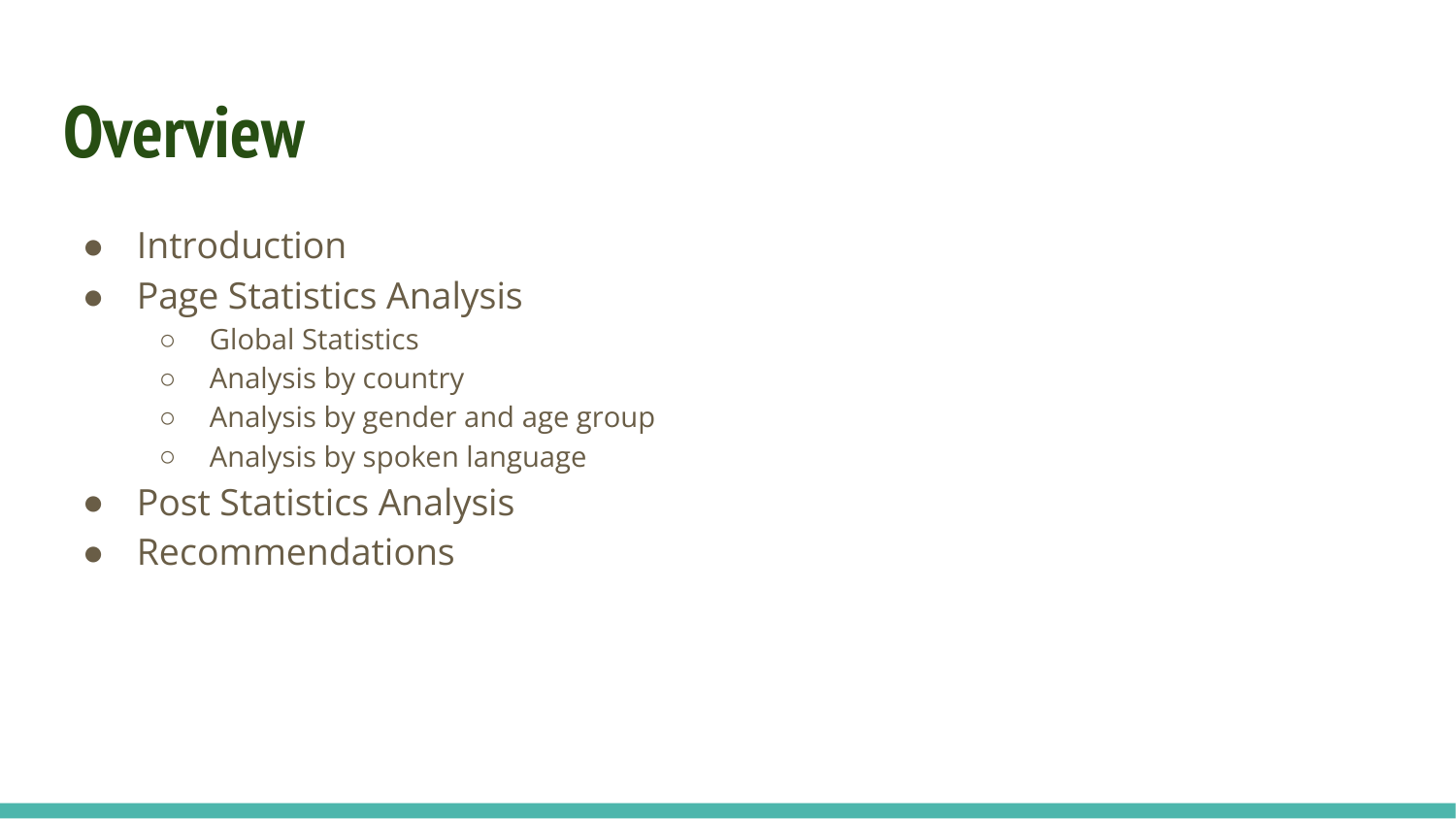

Overview
Introduction
Page Statistics Analysis
Global Statistics
Analysis by country
Analysis by gender and age group
Analysis by spoken language
Post Statistics Analysis
Recommendations